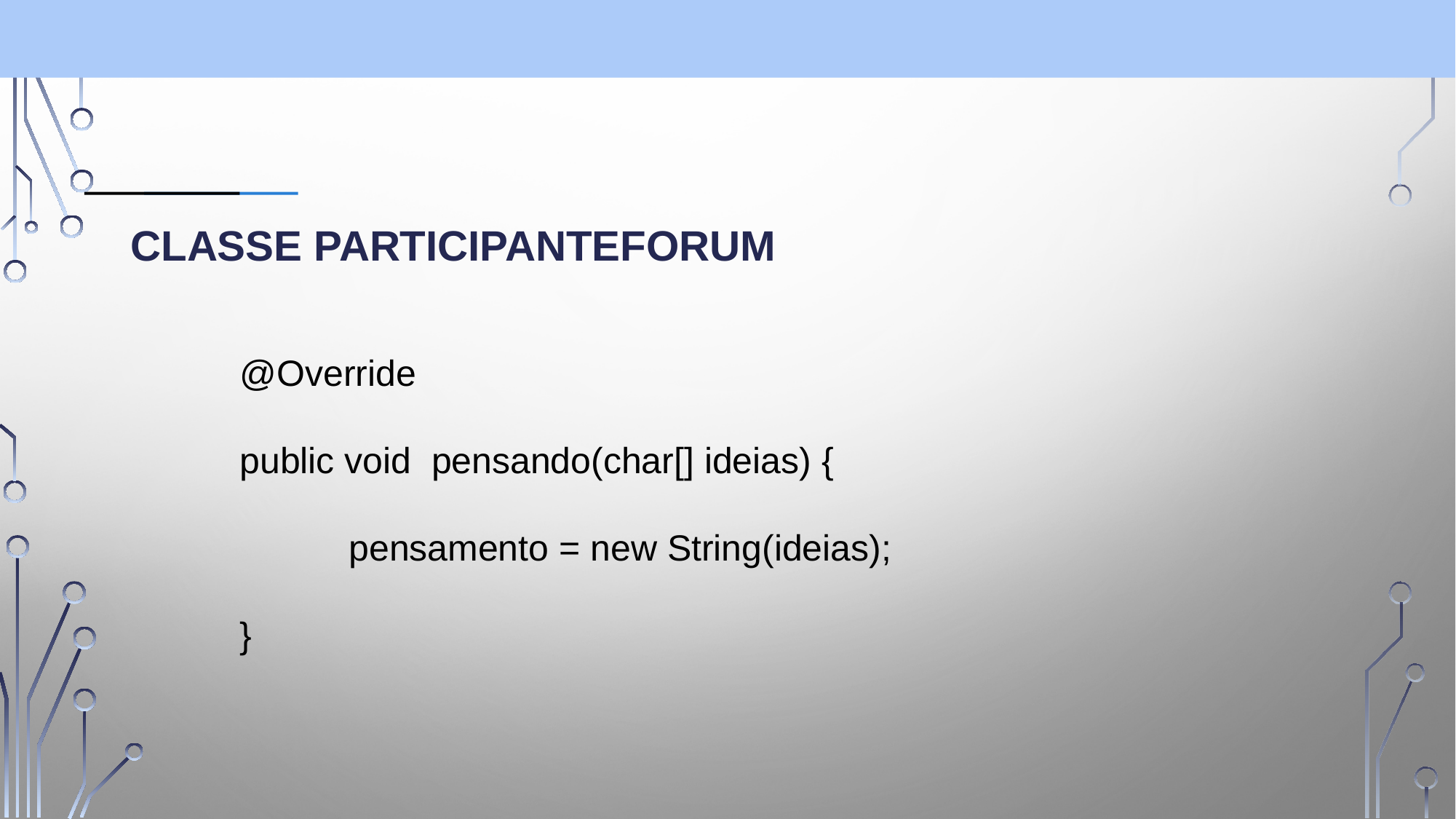

# Classe ParticipanteForum
	@Override
    	public void  pensando(char[] ideias) {
        		pensamento = new String(ideias);
    	}